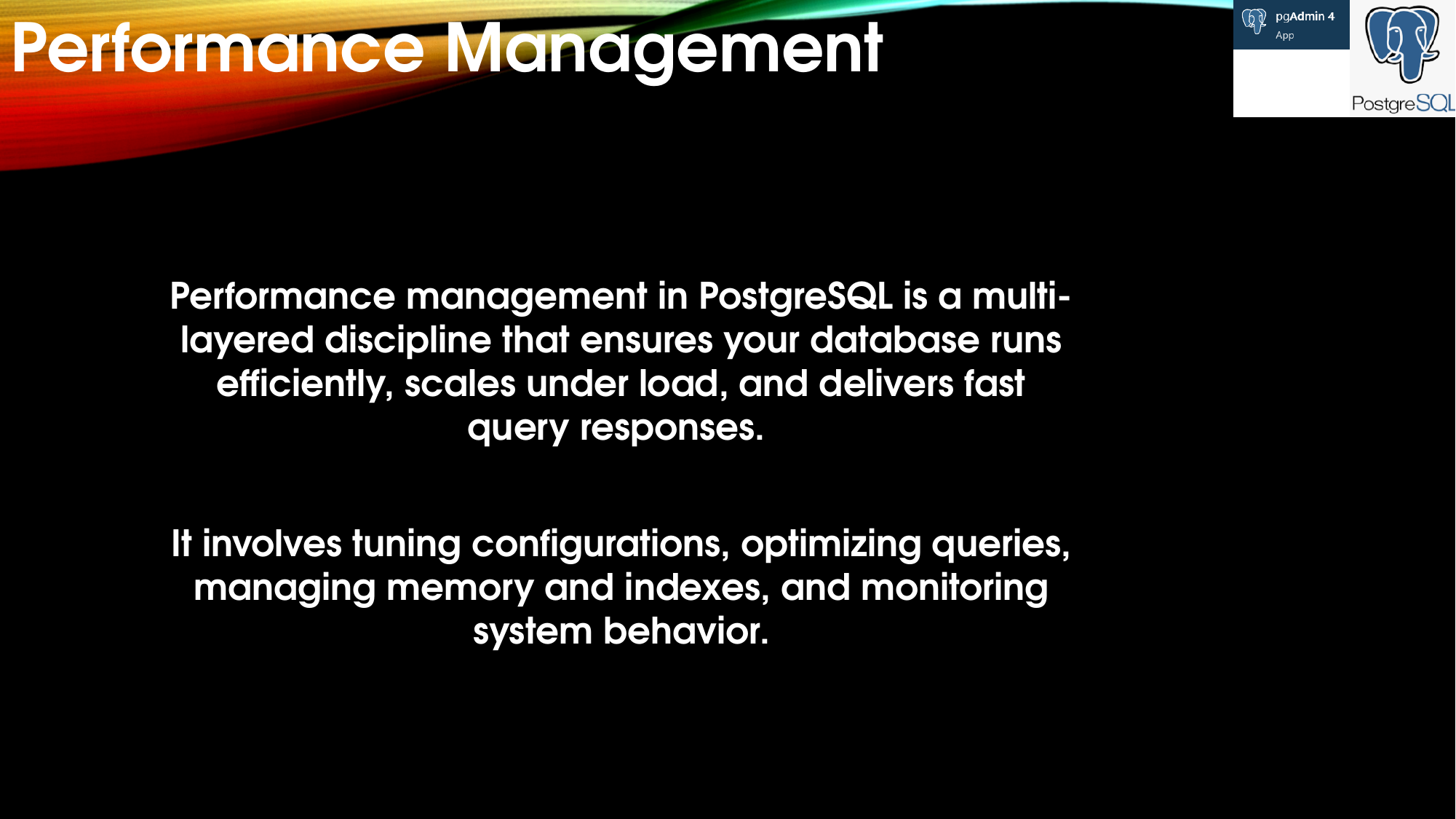

Performance Management
Performance management in PostgreSQL is a multi-layered discipline that ensures your database runs efficiently, scales under load, and delivers fast query responses.
It involves tuning configurations, optimizing queries, managing memory and indexes, and monitoring system behavior.